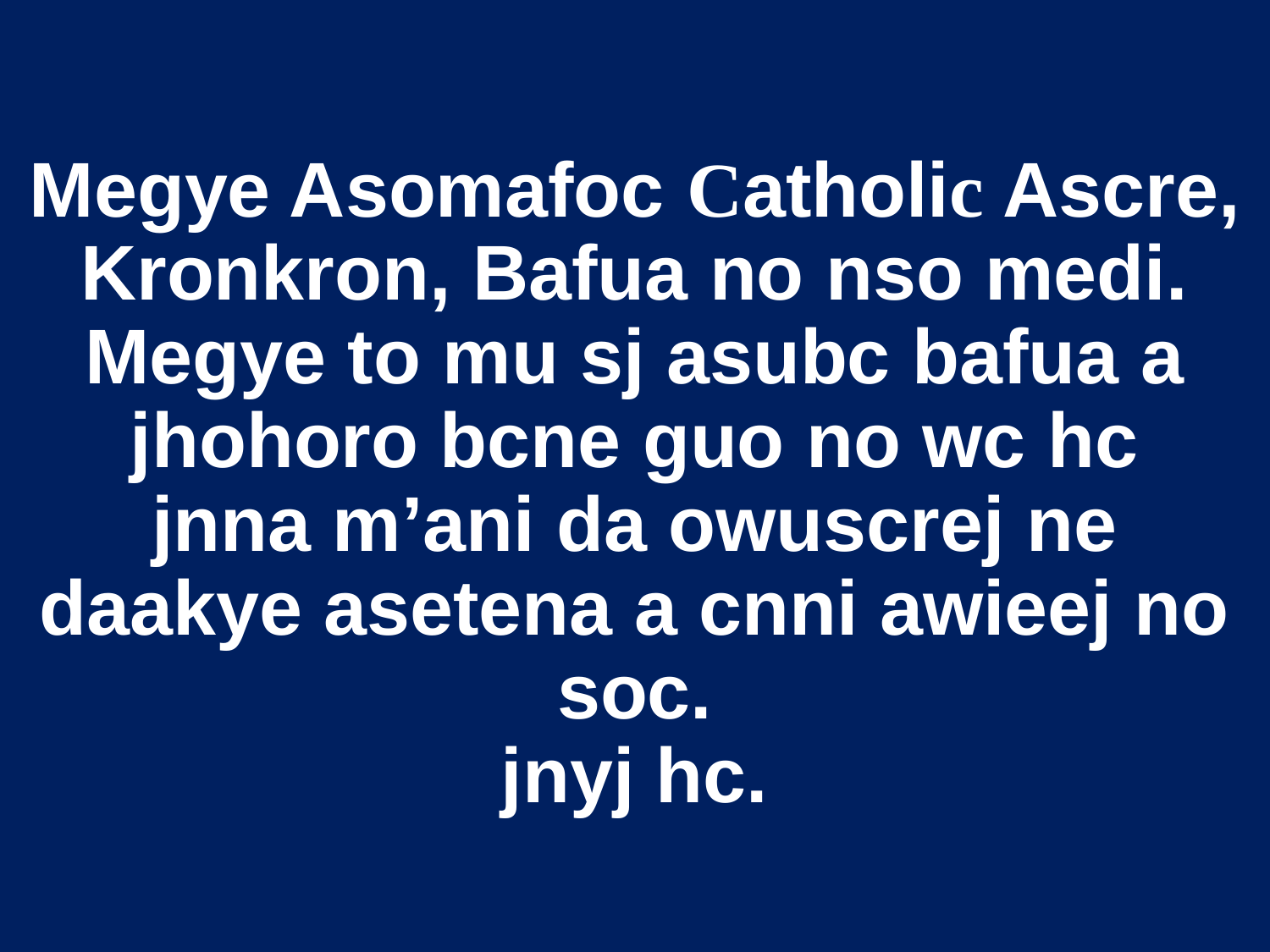

# Megye Asomafoc Catholic Ascre, Kronkron, Bafua no nso medi. Megye to mu sj asubc bafua a jhohoro bcne guo no wc hc jnna m’ani da owuscrej ne daakye asetena a cnni awieej no soc. jnyj hc.